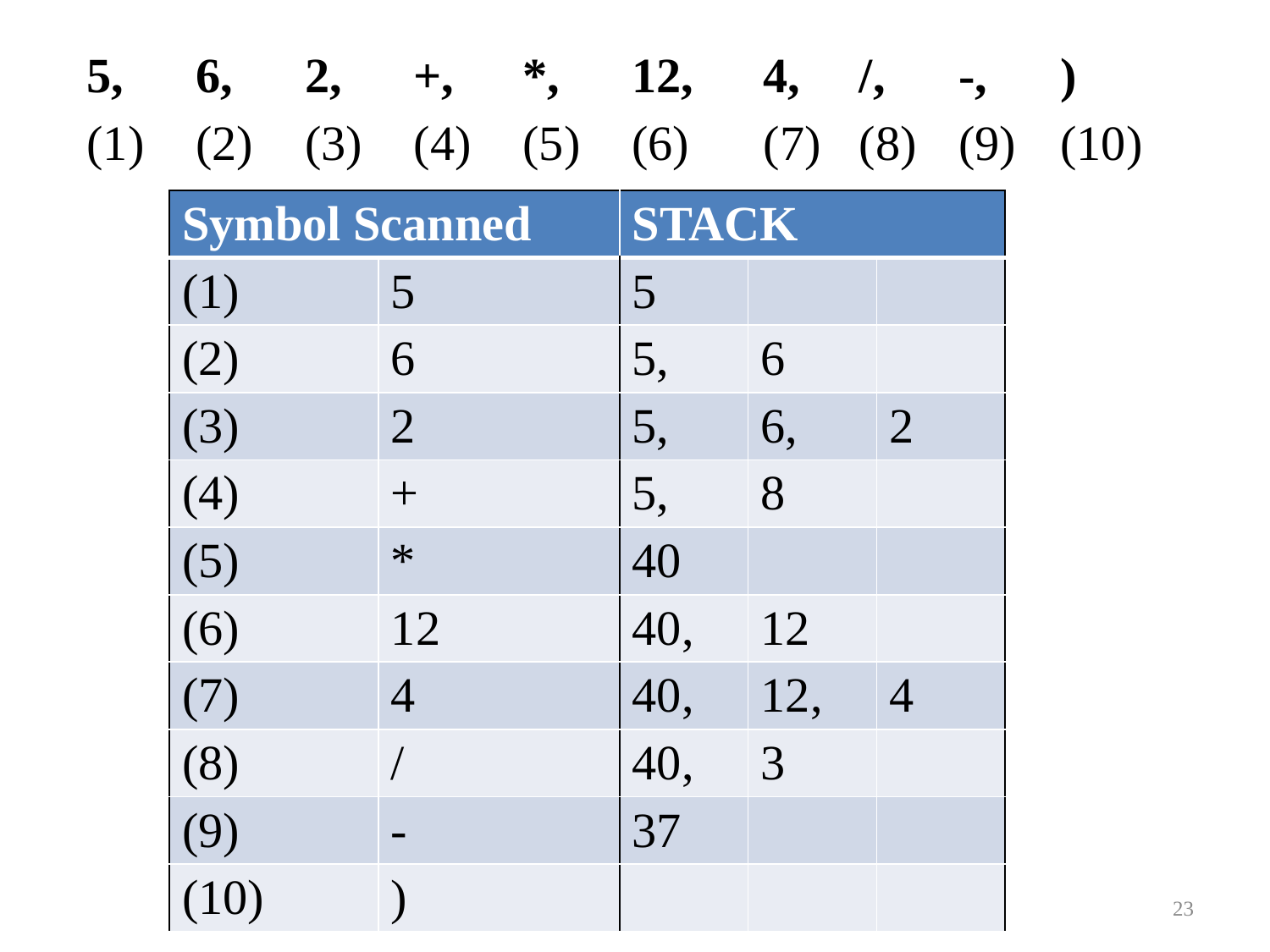

| 5, | 6, | 2, | +, | \*, | 12, | 4, | /, | -, | ) |
| --- | --- | --- | --- | --- | --- | --- | --- | --- | --- |
| (1) | (2) | (3) | (4) | (5) | (6) | (7) | (8) | (9) | (10) |
| Symbol Scanned |  | STACK |  |  |
| --- | --- | --- | --- | --- |
| (1) | 5 | 5 |  |  |
| (2) | 6 | 5, | 6 |  |
| (3) | 2 | 5, | 6, | 2 |
| (4) | + | 5, | 8 |  |
| (5) | \* | 40 |  |  |
| (6) | 12 | 40, | 12 |  |
| (7) | 4 | 40, | 12, | 4 |
| (8) | / | 40, | 3 |  |
| (9) | - | 37 |  |  |
| (10) | ) |  |  |  |
23